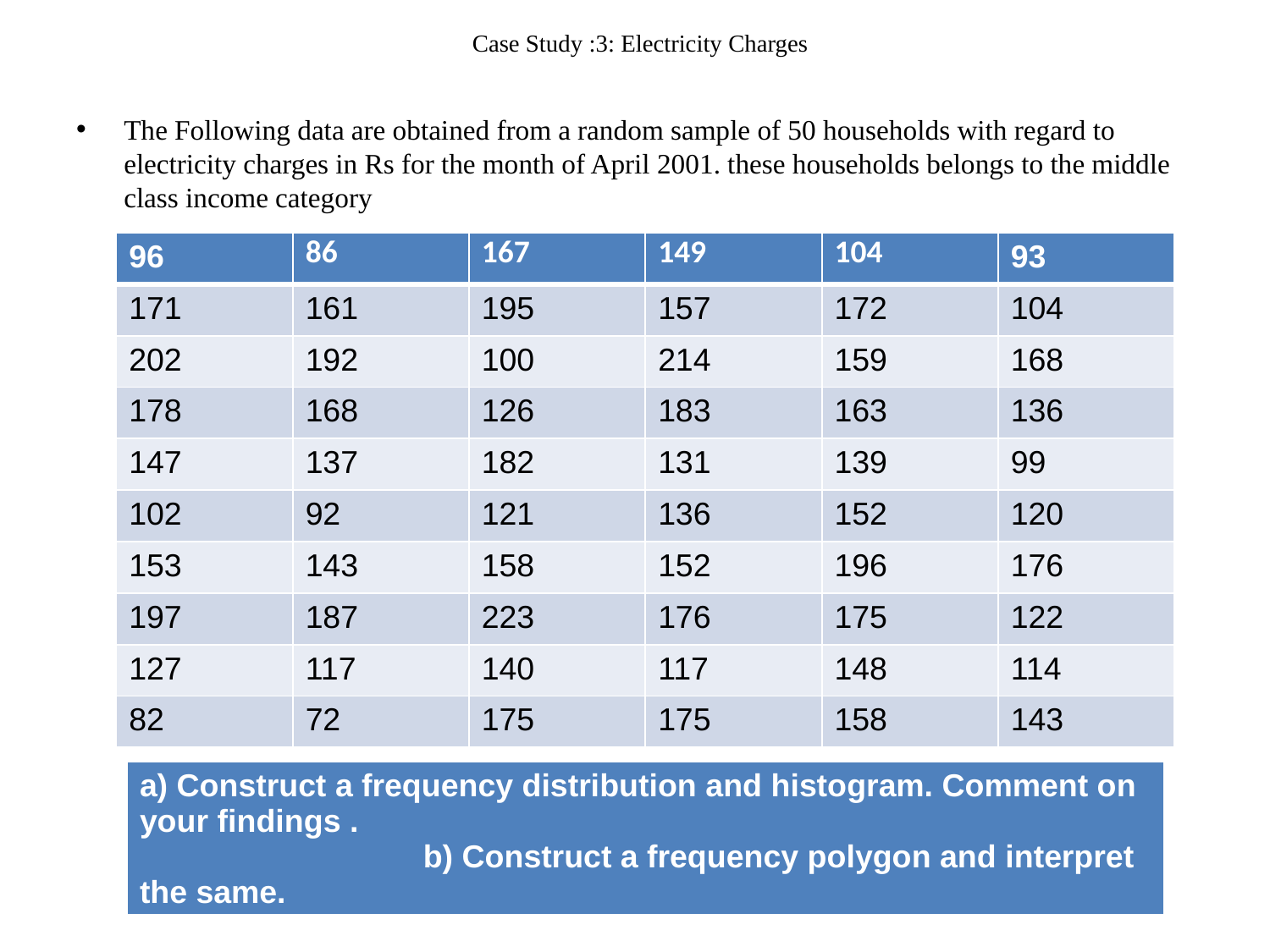

# Case Study :3: Electricity Charges
The Following data are obtained from a random sample of 50 households with regard to electricity charges in Rs for the month of April 2001. these households belongs to the middle class income category

| 96 | 86 | 167 | 149 | 104 | 93 |
| --- | --- | --- | --- | --- | --- |
| 171 | 161 | 195 | 157 | 172 | 104 |
| 202 | 192 | 100 | 214 | 159 | 168 |
| 178 | 168 | 126 | 183 | 163 | 136 |
| 147 | 137 | 182 | 131 | 139 | 99 |
| 102 | 92 | 121 | 136 | 152 | 120 |
| 153 | 143 | 158 | 152 | 196 | 176 |
| 197 | 187 | 223 | 176 | 175 | 122 |
| 127 | 117 | 140 | 117 | 148 | 114 |
| 82 | 72 | 175 | 175 | 158 | 143 |
| a) Construct a frequency distribution and histogram. Comment on your findings . b) Construct a frequency polygon and interpret the same. |
| --- |